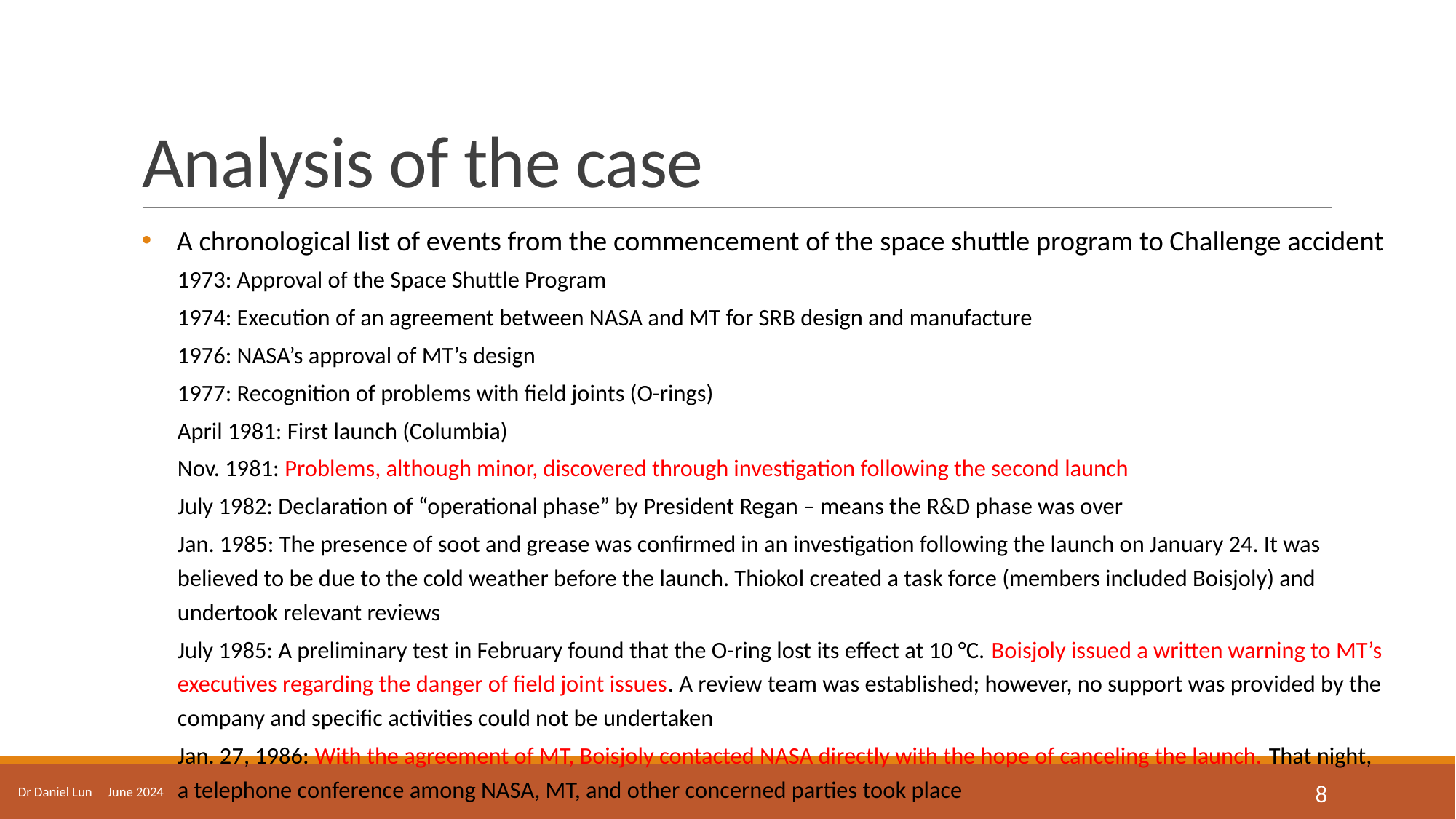

# Analysis of the case
A chronological list of events from the commencement of the space shuttle program to Challenge accident
1973: Approval of the Space Shuttle Program
1974: Execution of an agreement between NASA and MT for SRB design and manufacture
1976: NASA’s approval of MT’s design
1977: Recognition of problems with field joints (O-rings)
April 1981: First launch (Columbia)
Nov. 1981: Problems, although minor, discovered through investigation following the second launch
July 1982: Declaration of “operational phase” by President Regan – means the R&D phase was over
Jan. 1985: The presence of soot and grease was confirmed in an investigation following the launch on January 24. It was believed to be due to the cold weather before the launch. Thiokol created a task force (members included Boisjoly) and undertook relevant reviews
July 1985: A preliminary test in February found that the O-ring lost its effect at 10 °C. Boisjoly issued a written warning to MT’s executives regarding the danger of field joint issues. A review team was established; however, no support was provided by the company and specific activities could not be undertaken
Jan. 27, 1986: With the agreement of MT, Boisjoly contacted NASA directly with the hope of canceling the launch. That night, a telephone conference among NASA, MT, and other concerned parties took place

Dr Daniel Lun     June 2024
8